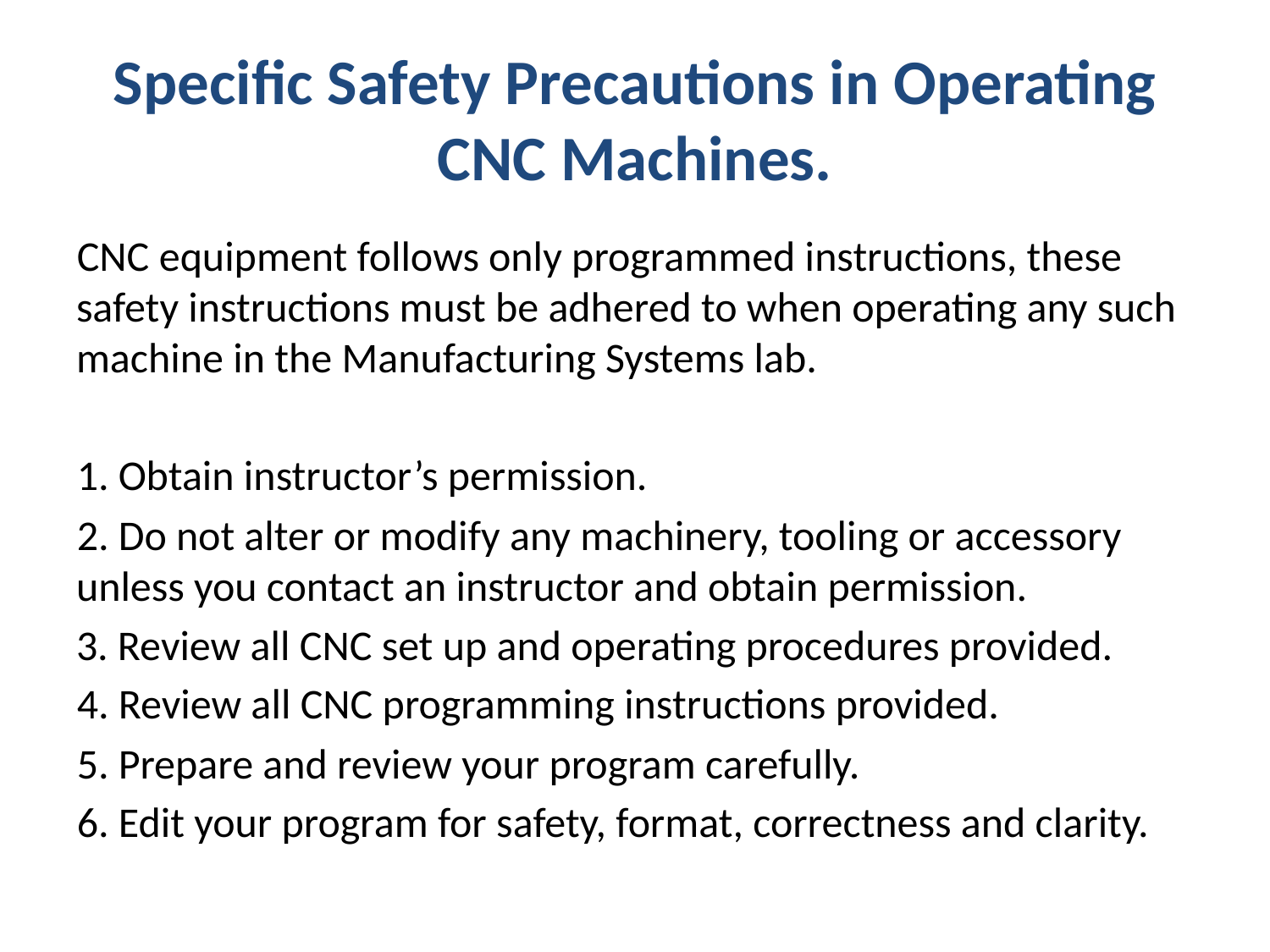

# Specific Safety Precautions in Operating CNC Machines.
CNC equipment follows only programmed instructions, these safety instructions must be adhered to when operating any such machine in the Manufacturing Systems lab.

 Obtain instructor’s permission.
 Do not alter or modify any machinery, tooling or accessory unless you contact an instructor and obtain permission.
 Review all CNC set up and operating procedures provided.
 Review all CNC programming instructions provided.
 Prepare and review your program carefully.
 Edit your program for safety, format, correctness and clarity.